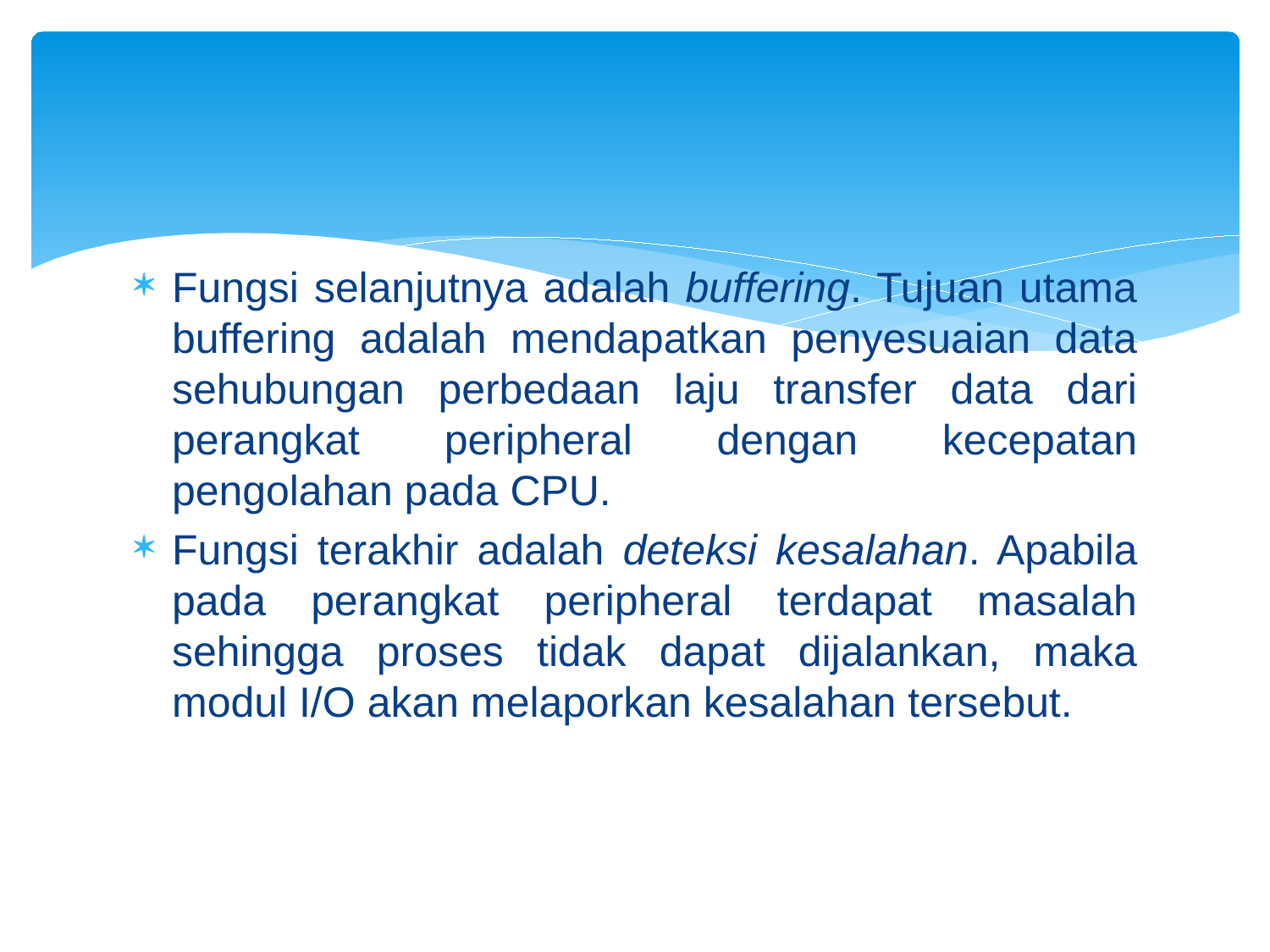

#
Fungsi selanjutnya adalah buffering. Tujuan utama buffering adalah mendapatkan penyesuaian data sehubungan perbedaan laju transfer data dari perangkat peripheral dengan kecepatan pengolahan pada CPU.
Fungsi terakhir adalah deteksi kesalahan. Apabila pada perangkat peripheral terdapat masalah sehingga proses tidak dapat dijalankan, maka modul I/O akan melaporkan kesalahan tersebut.